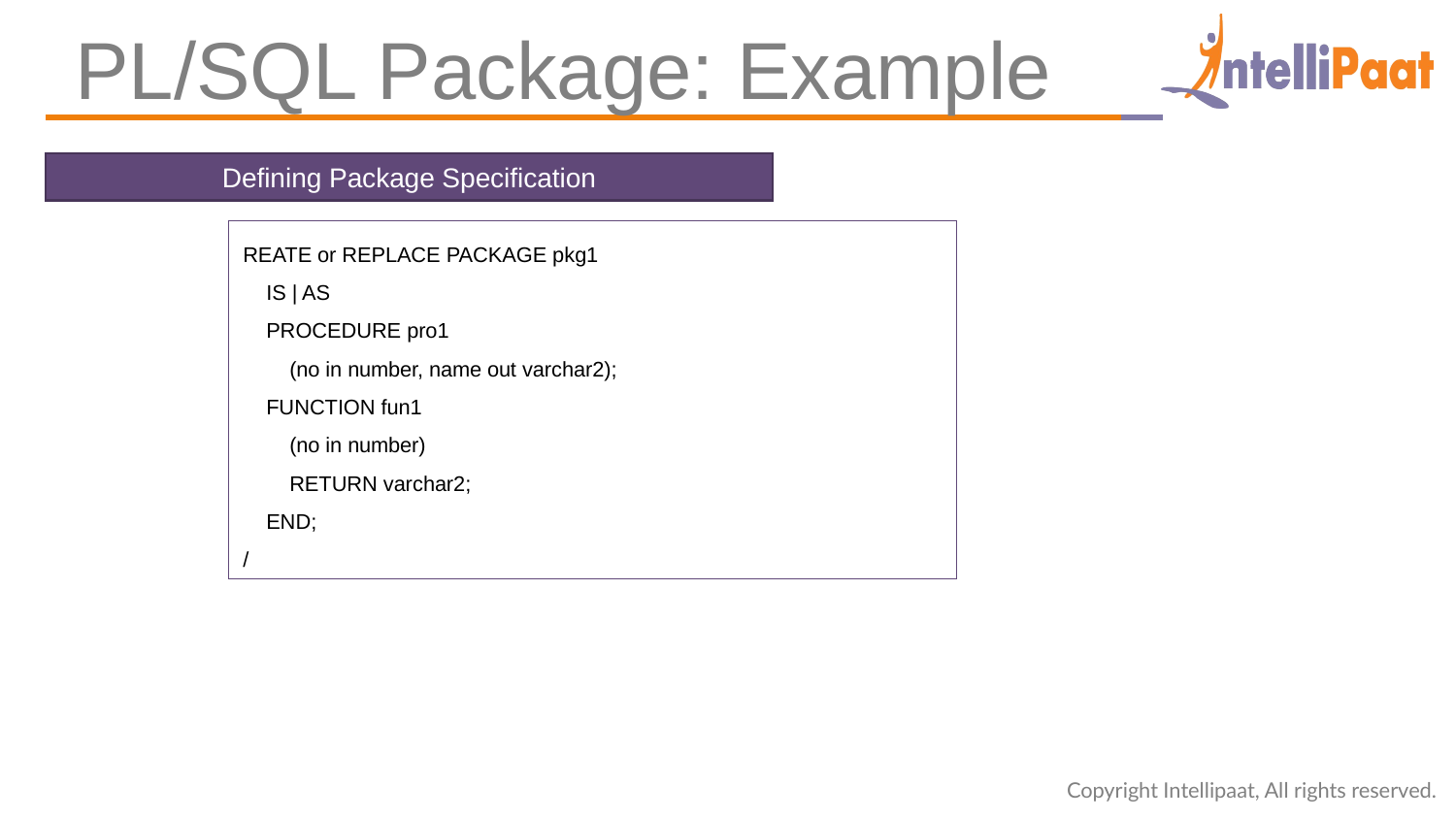

PL/SQL Package: Example
Defining Package Specification
REATE or REPLACE PACKAGE pkg1
    IS | AS
    PROCEDURE pro1
        (no in number, name out varchar2);
    FUNCTION fun1
        (no in number)
        RETURN varchar2;
    END;
/